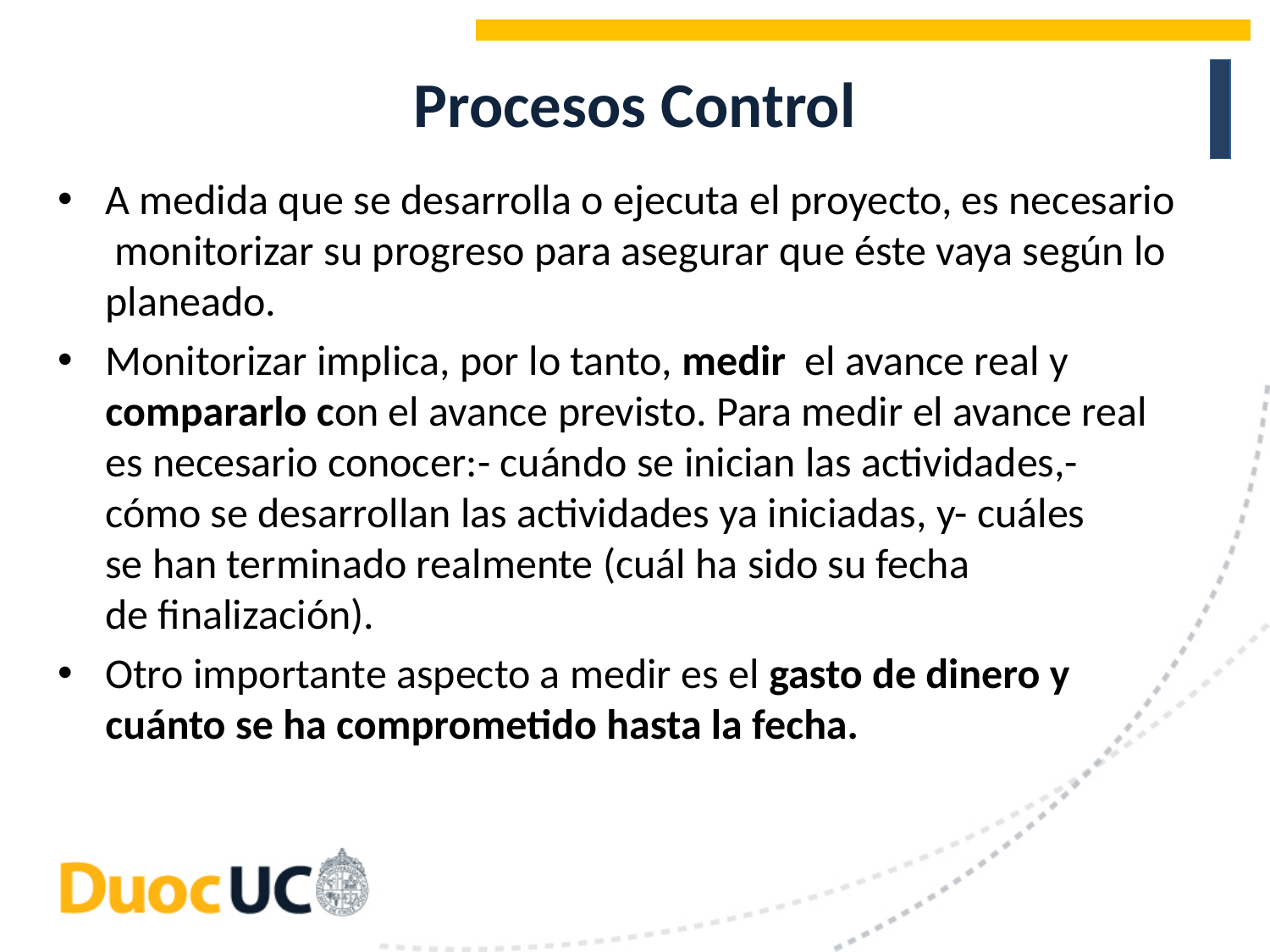

# Procesos Control
A medida que se desarrolla o ejecuta el proyecto, es necesario monitorizar su progreso para asegurar que éste vaya según lo planeado.
Monitorizar implica, por lo tanto, medir  el avance real y compararlo con el avance previsto. Para medir el avance real es necesario conocer:- cuándo se inician las actividades,- cómo se desarrollan las actividades ya iniciadas, y- cuáles se han terminado realmente (cuál ha sido su fecha de finalización).
Otro importante aspecto a medir es el gasto de dinero y cuánto se ha comprometido hasta la fecha.